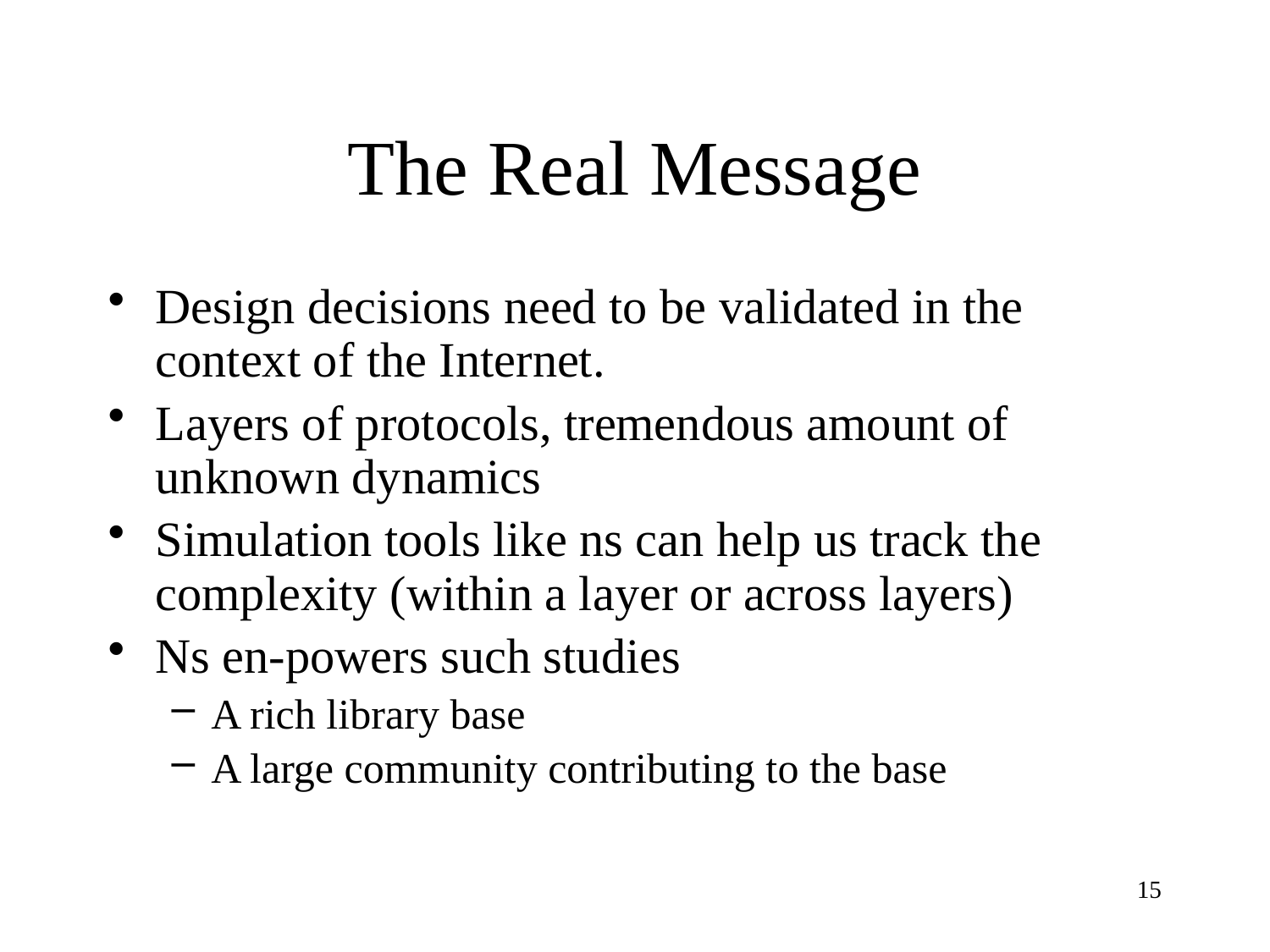

# The Real Message
Design decisions need to be validated in the context of the Internet.
Layers of protocols, tremendous amount of unknown dynamics
Simulation tools like ns can help us track the complexity (within a layer or across layers)
Ns en-powers such studies
A rich library base
A large community contributing to the base
15